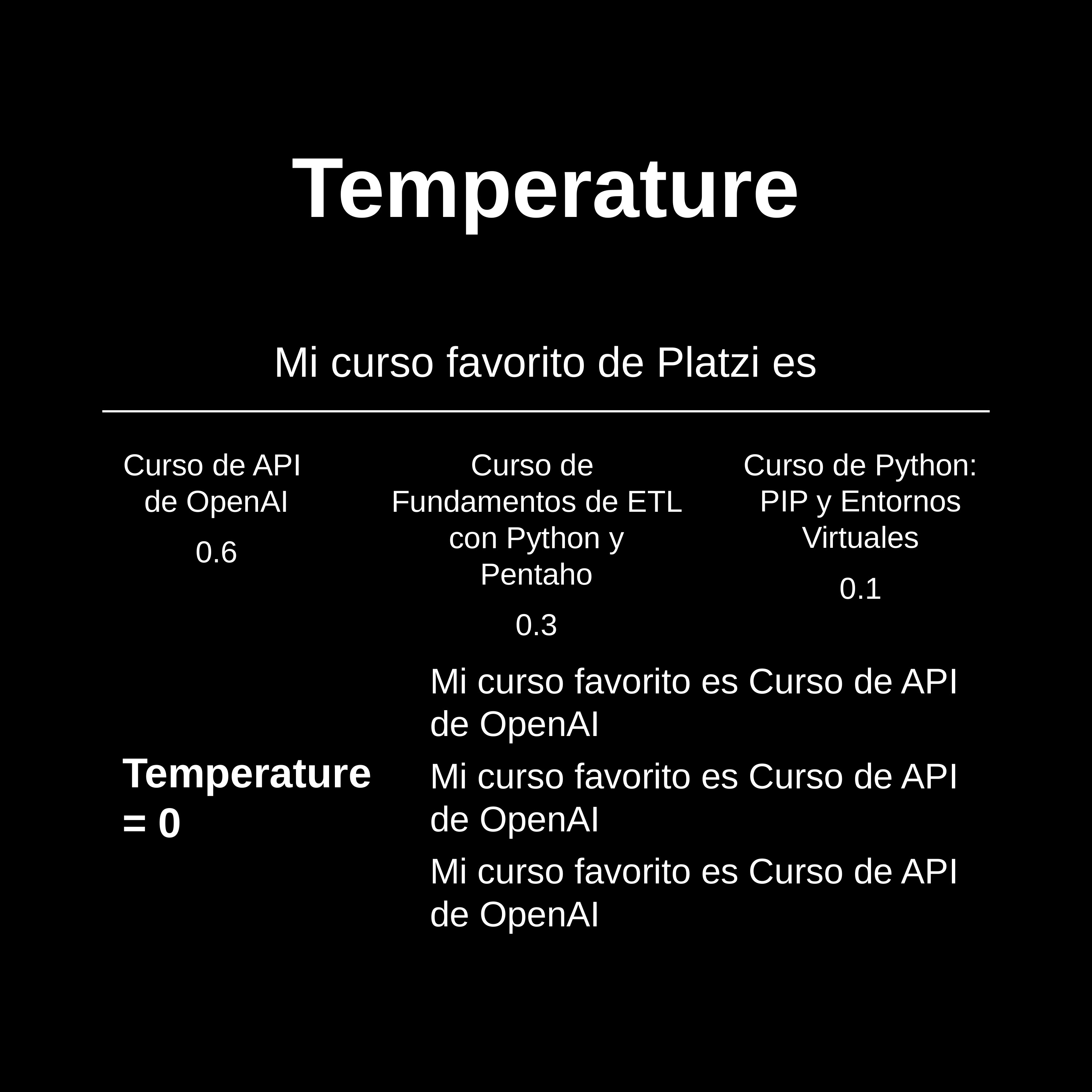

# Temperature
Mi curso favorito de Platzi es
Curso de API
de OpenAI
0.6
Curso de
Fundamentos de ETL con Python y Pentaho
0.3
Curso de Python: PIP y Entornos Virtuales
0.1
Mi curso favorito es Curso de API de OpenAI
Temperature = 0
Mi curso favorito es Curso de API de OpenAI
Mi curso favorito es Curso de API de OpenAI